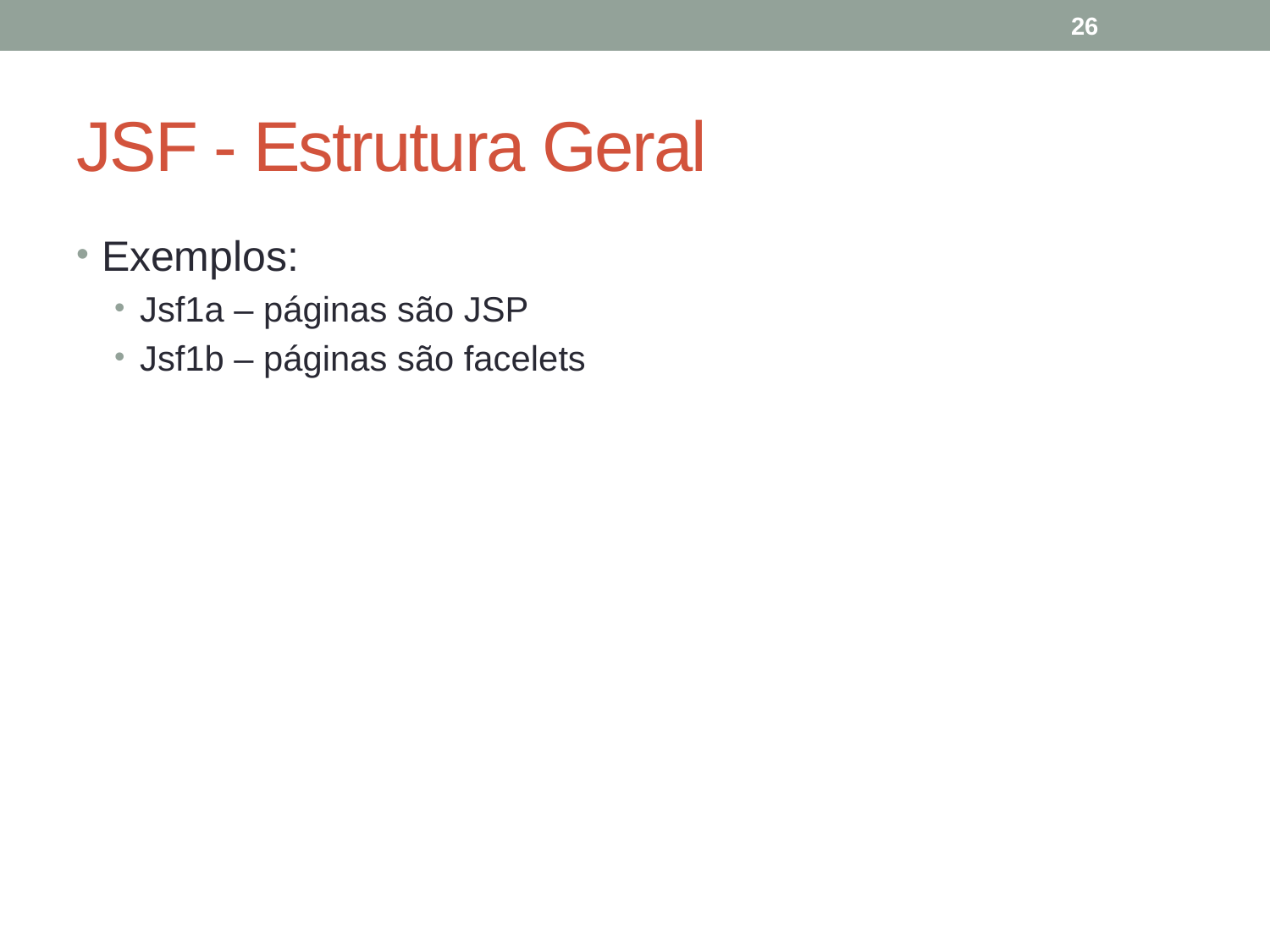

26
# JSF - Estrutura Geral
Exemplos:
Jsf1a – páginas são JSP
Jsf1b – páginas são facelets